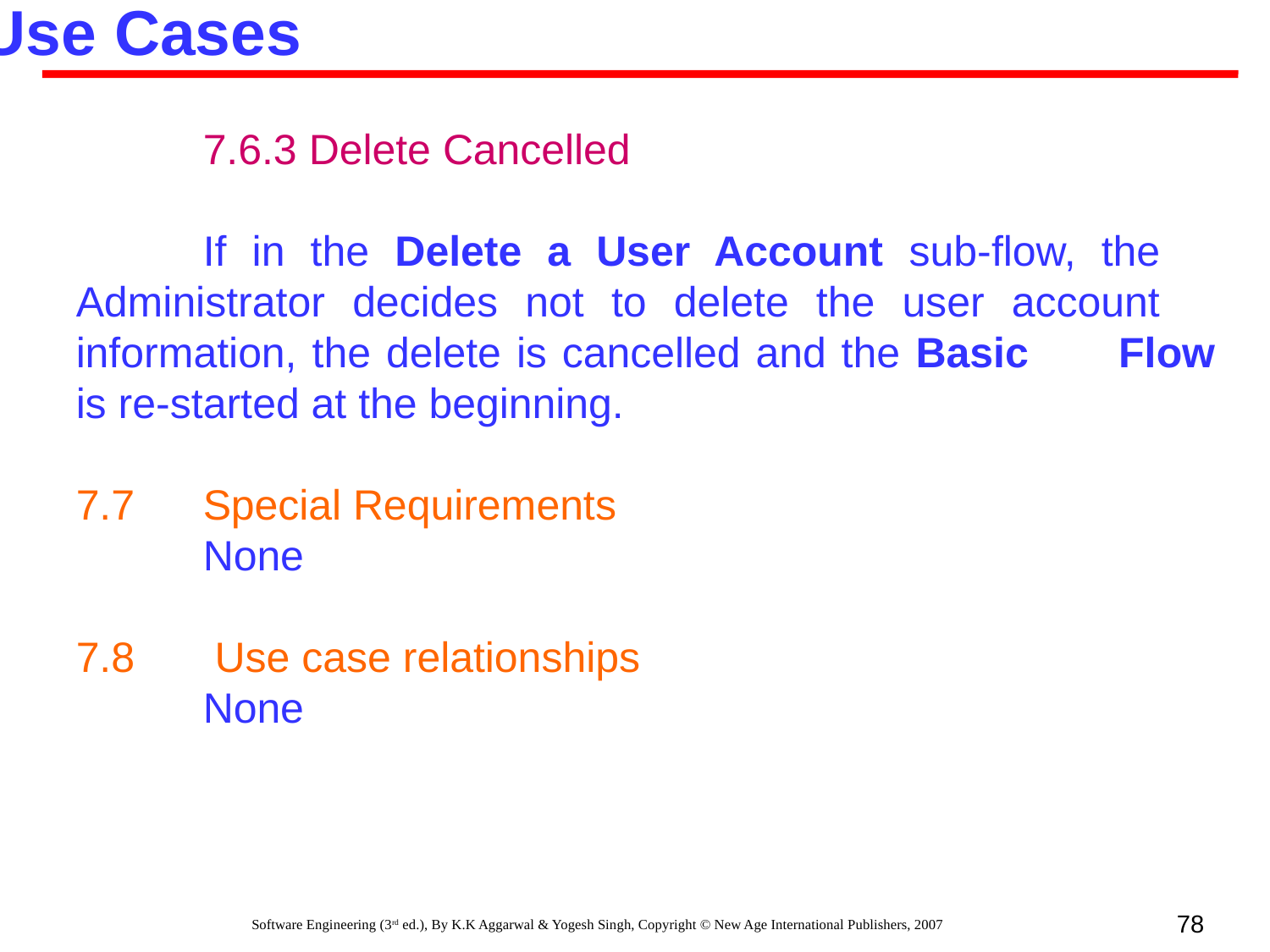

Use Cases

	7.6.3 Delete Cancelled

	If in the Delete a User Account sub-flow, the 	Administrator decides not to delete the user account 	information, the delete is cancelled and the Basic 	Flow is re-started at the beginning.

7.7 	Special Requirements
	None

7.8	 Use case relationships
	None

78